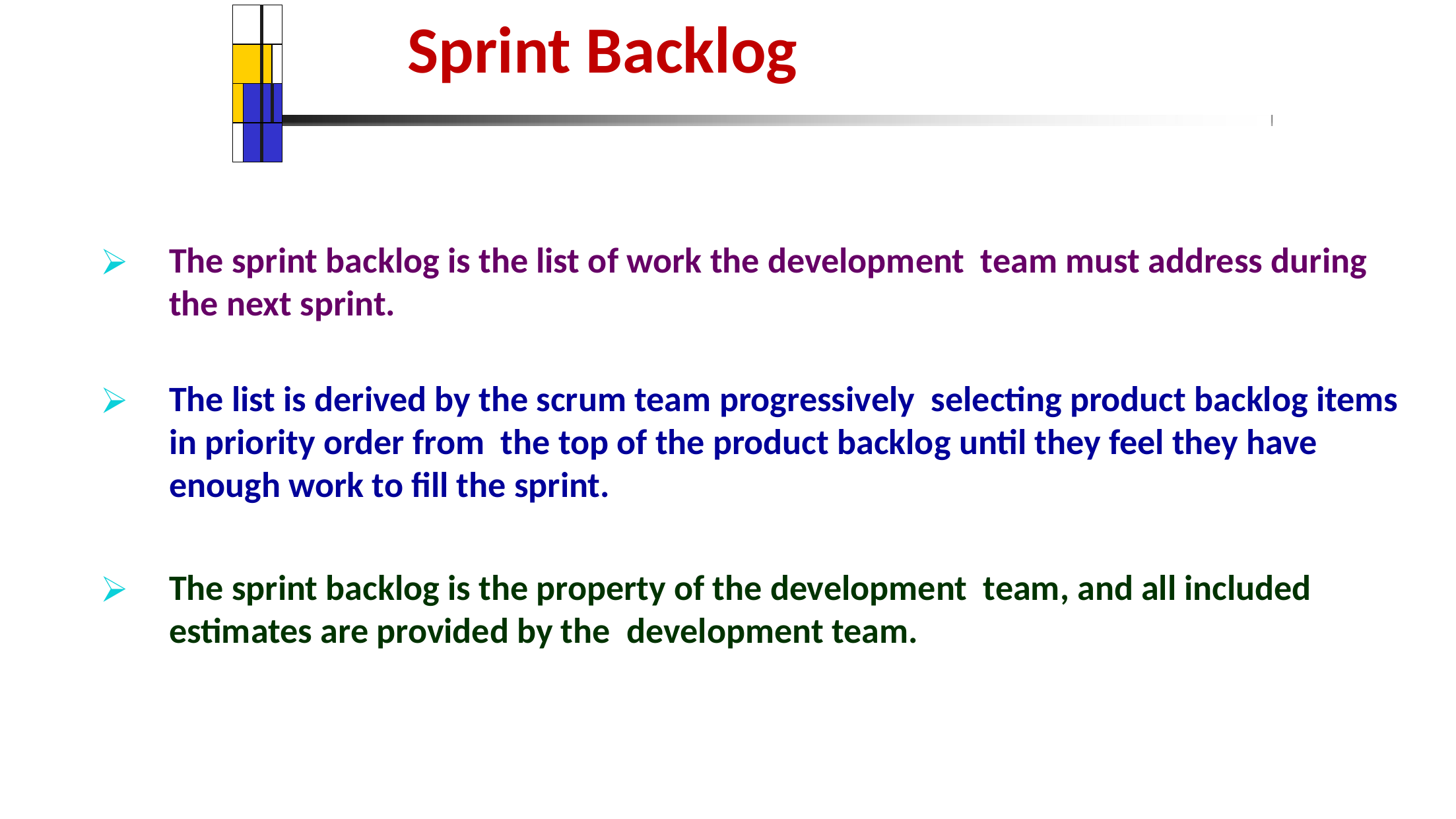

|  |  |  |  |
| --- | --- | --- | --- |
|  |  |  |  |
|  |  |  |  |
|  |  |  |  |
# Sprint Backlog

The sprint backlog is the list of work the development  team must address during the next sprint.

The list is derived by the scrum team progressively  selecting product backlog items in priority order from  the top of the product backlog until they feel they have  enough work to fill the sprint.

The sprint backlog is the property of the development  team, and all included estimates are provided by the  development team.